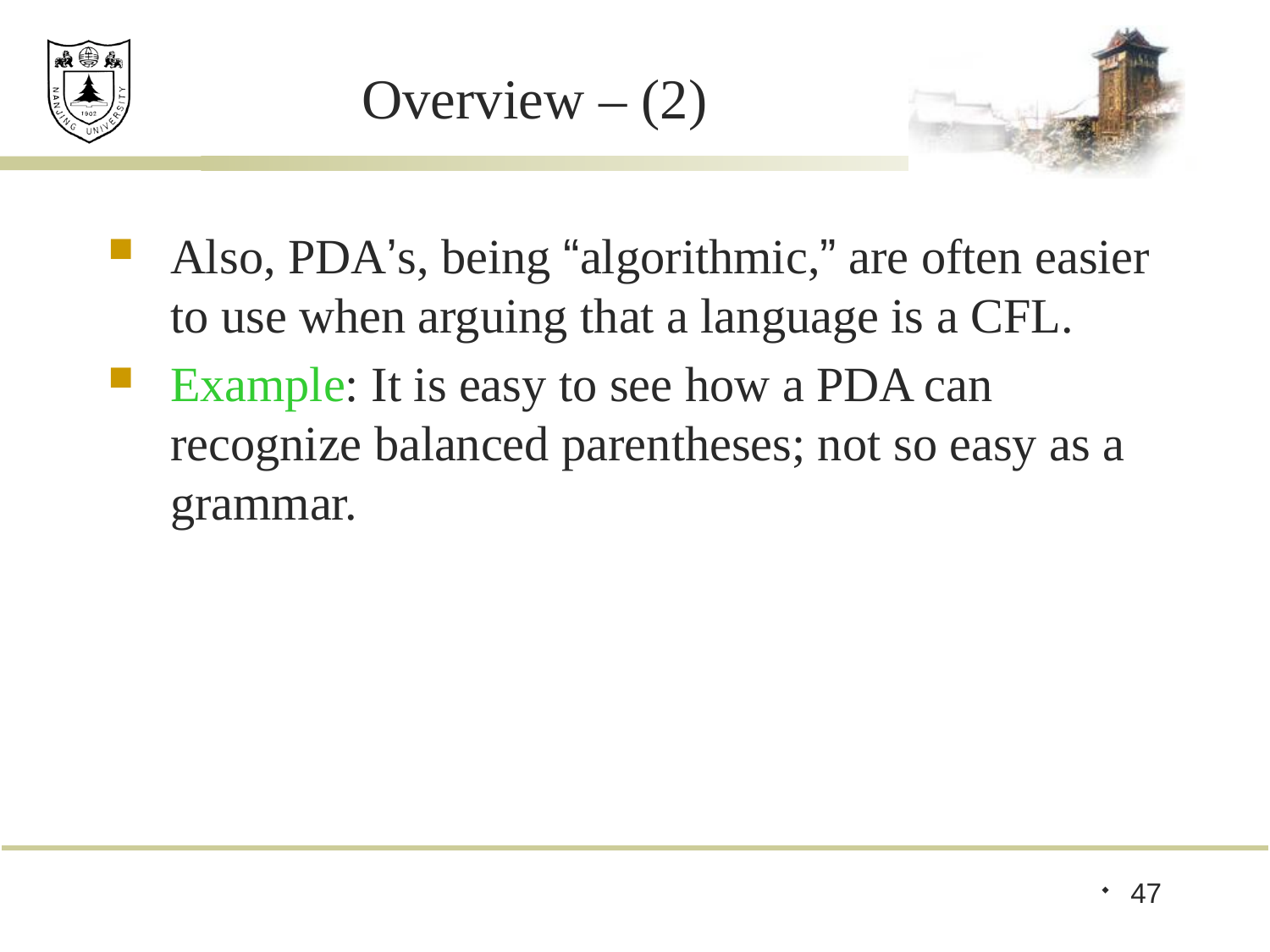

# Overview – (2)
Also, PDA’s, being “algorithmic,” are often easier to use when arguing that a language is a CFL.
Example: It is easy to see how a PDA can recognize balanced parentheses; not so easy as a grammar.
47